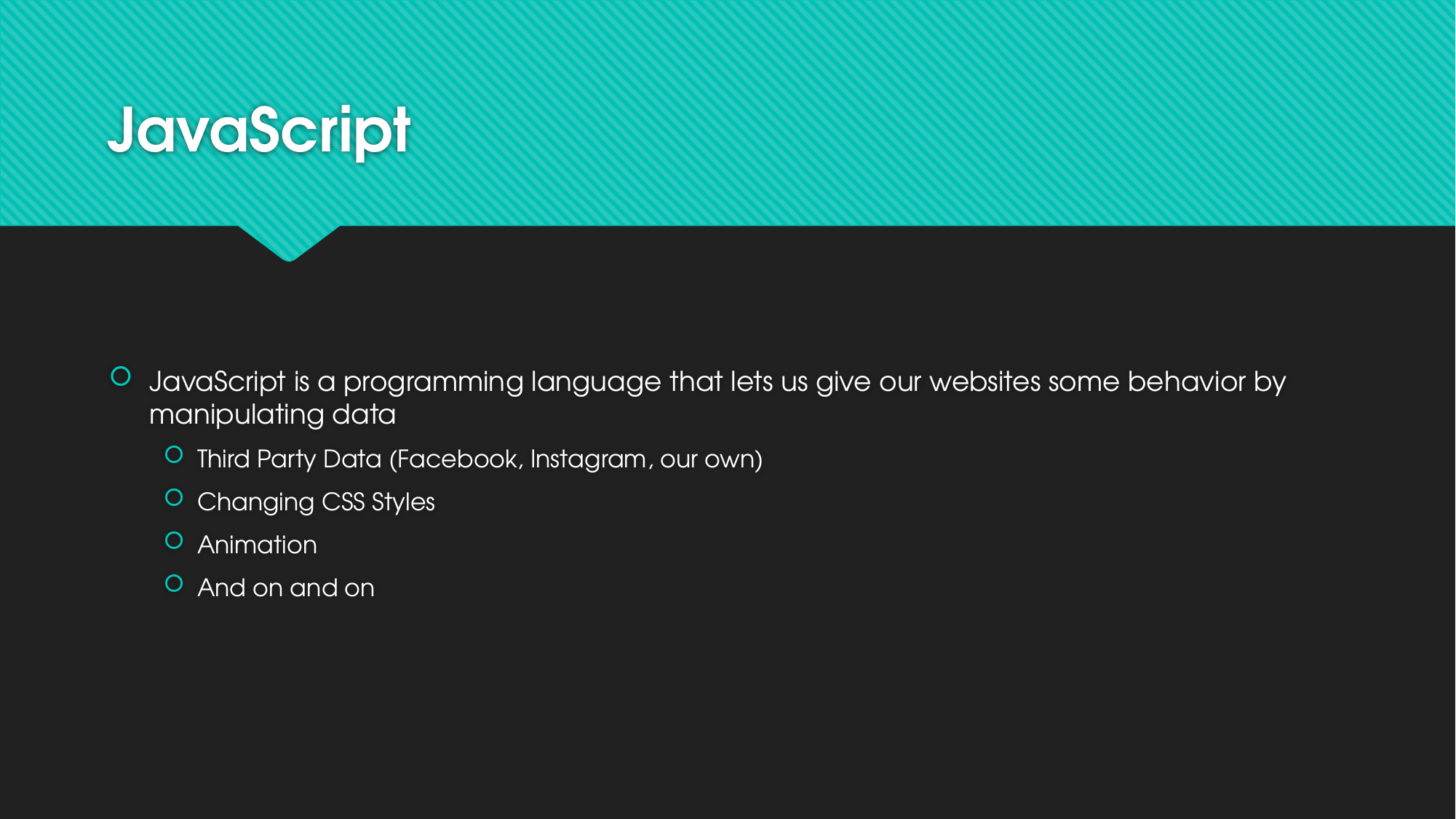

# JavaScript
JavaScript is a programming language that lets us give our websites some behavior by manipulating data
Third Party Data (Facebook, Instagram, our own)
Changing CSS Styles
Animation
And on and on